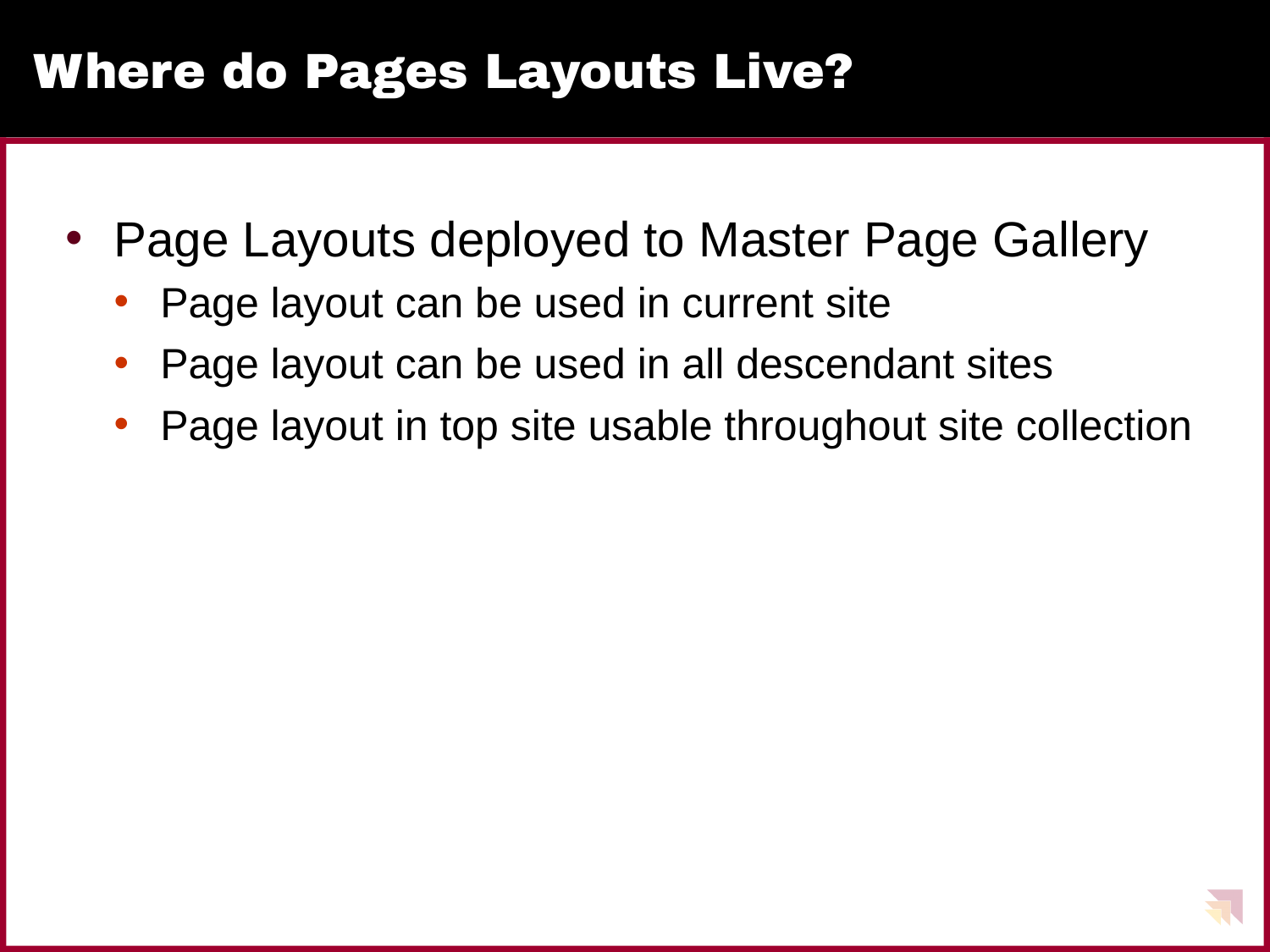

# Where do Pages Layouts Live?
Page Layouts deployed to Master Page Gallery
Page layout can be used in current site
Page layout can be used in all descendant sites
Page layout in top site usable throughout site collection